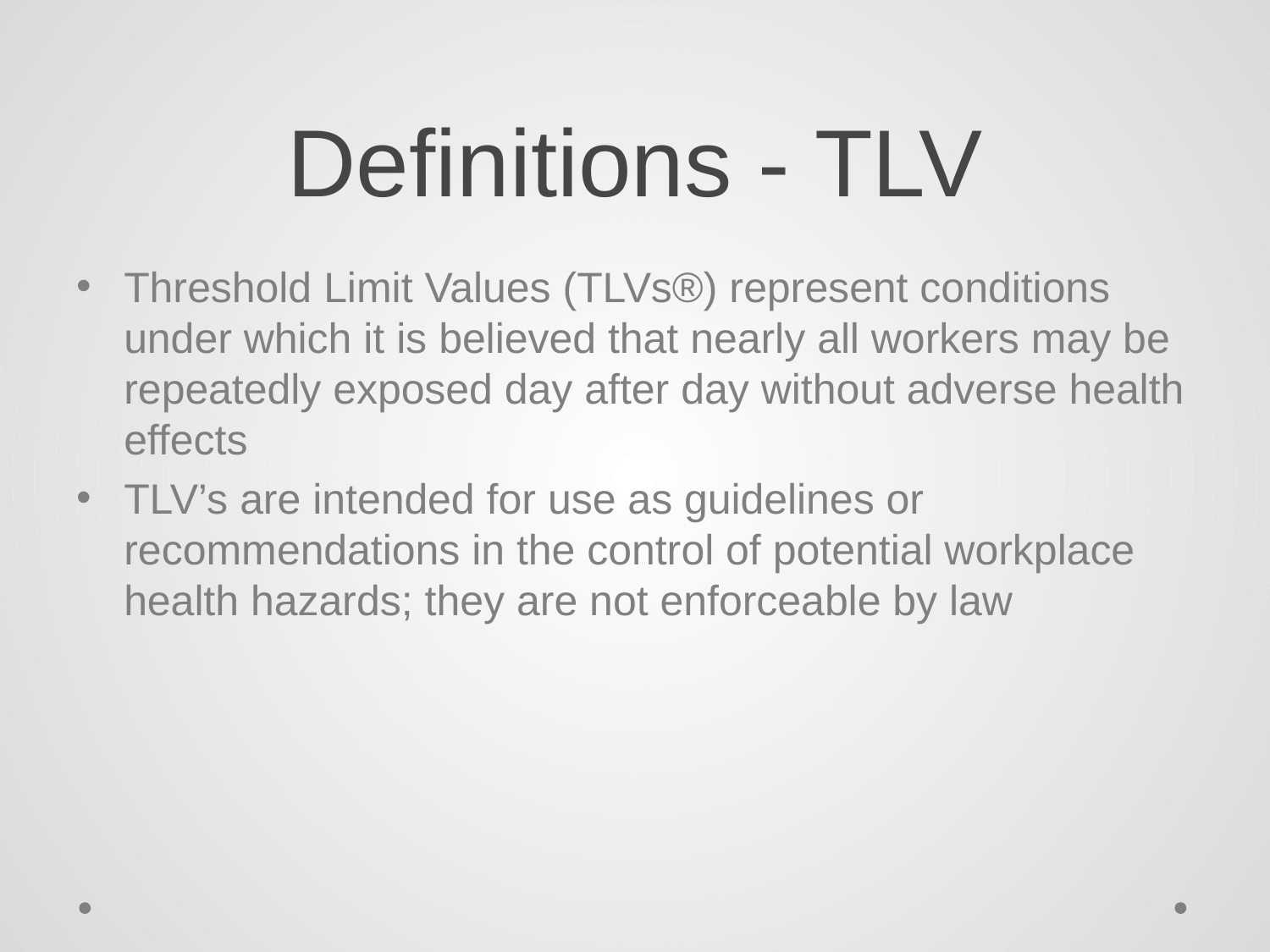

# Definitions - TLV
Threshold Limit Values (TLVs®) represent conditions under which it is believed that nearly all workers may be repeatedly exposed day after day without adverse health effects
TLV’s are intended for use as guidelines or recommendations in the control of potential workplace health hazards; they are not enforceable by law